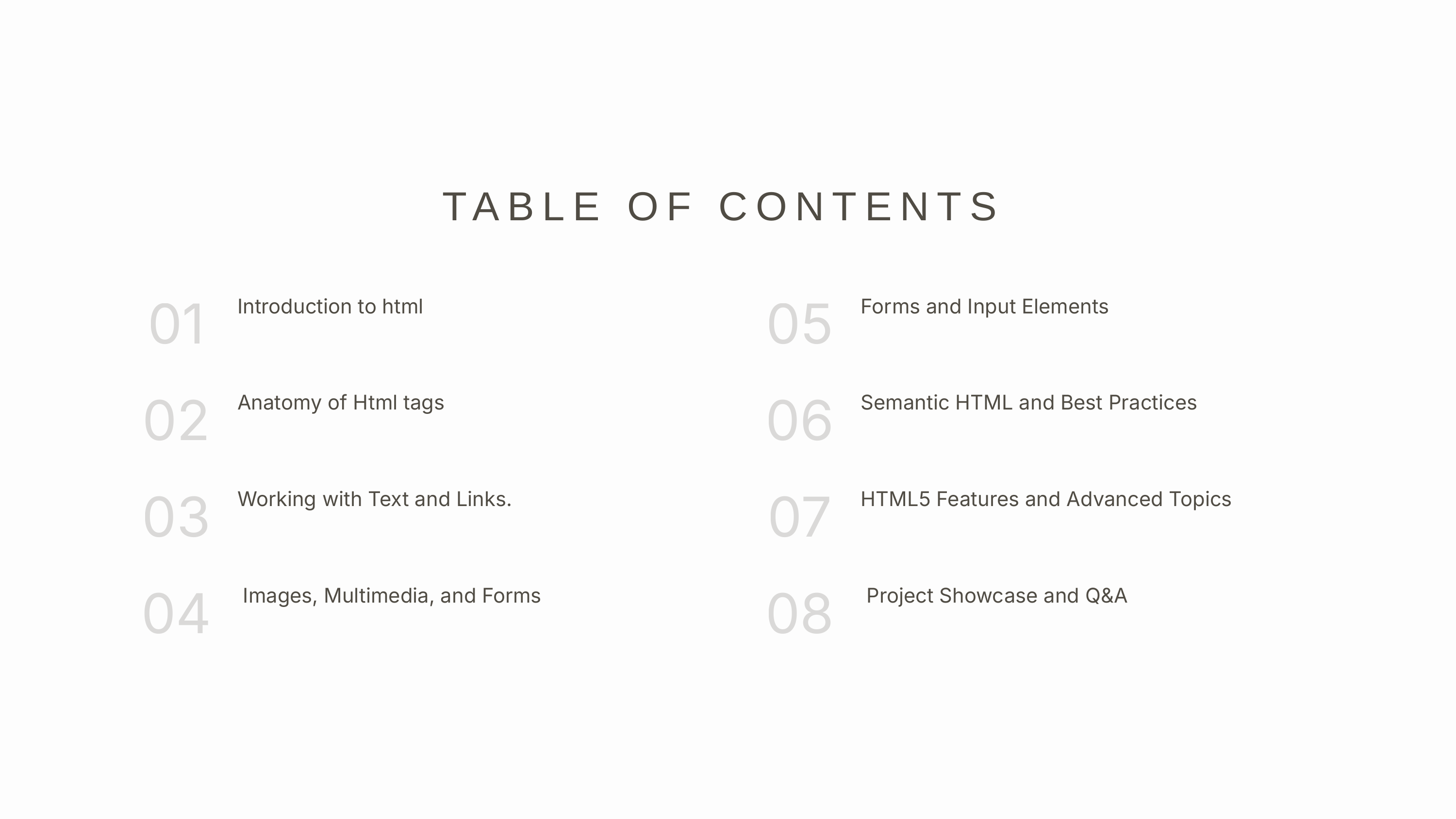

TABLE OF CONTENTS
01
05
Introduction to html
Forms and Input Elements
02
06
Anatomy of Html tags
Semantic HTML and Best Practices
03
07
Working with Text and Links.
HTML5 Features and Advanced Topics
04
08
 Images, Multimedia, and Forms
 Project Showcase and Q&A